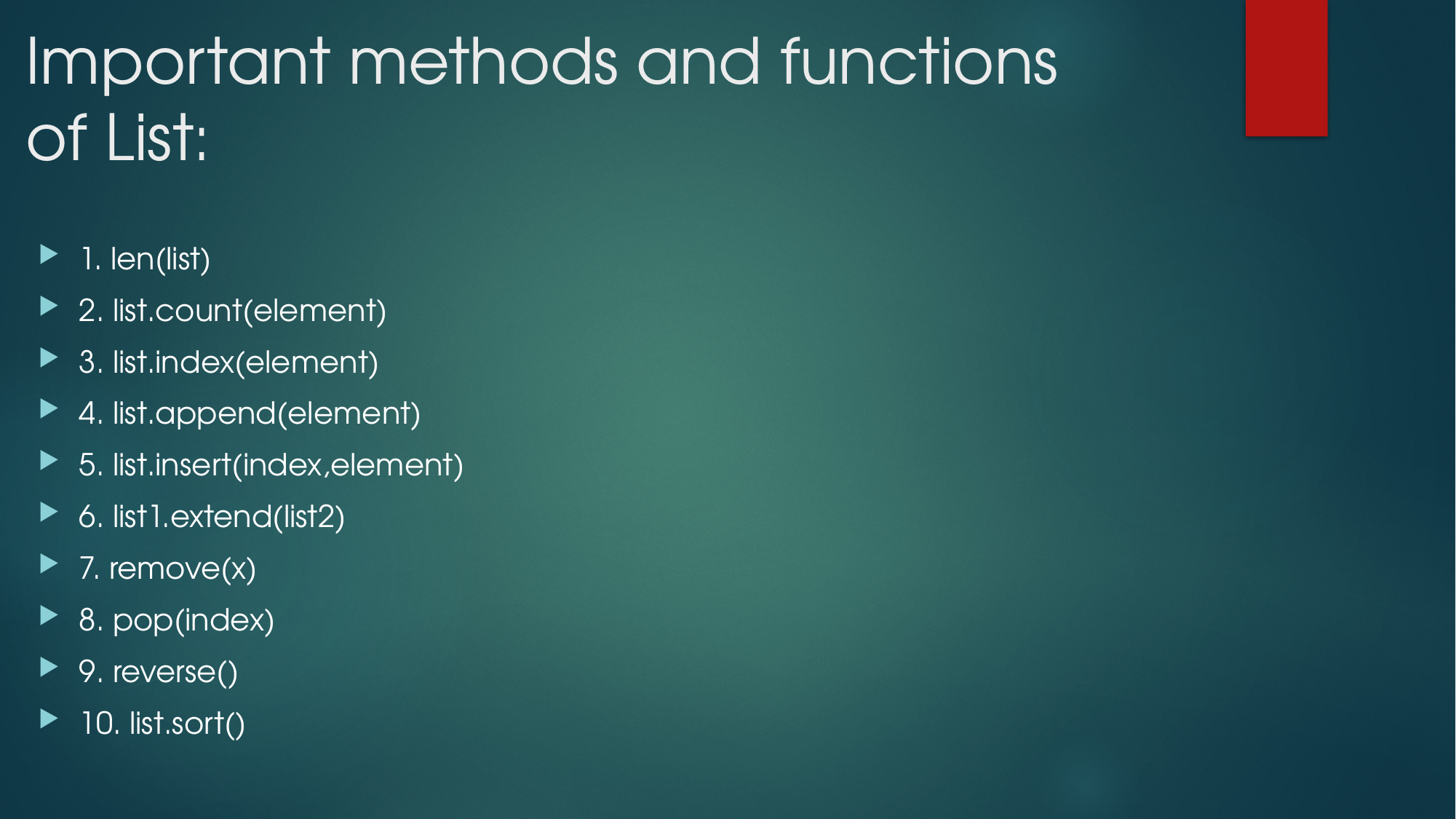

# Important methods and functions of List:
1. len(list)
2. list.count(element)
3. list.index(element)
4. list.append(element)
5. list.insert(index,element)
6. list1.extend(list2)
7. remove(x)
8. pop(index)
9. reverse()
10. list.sort()